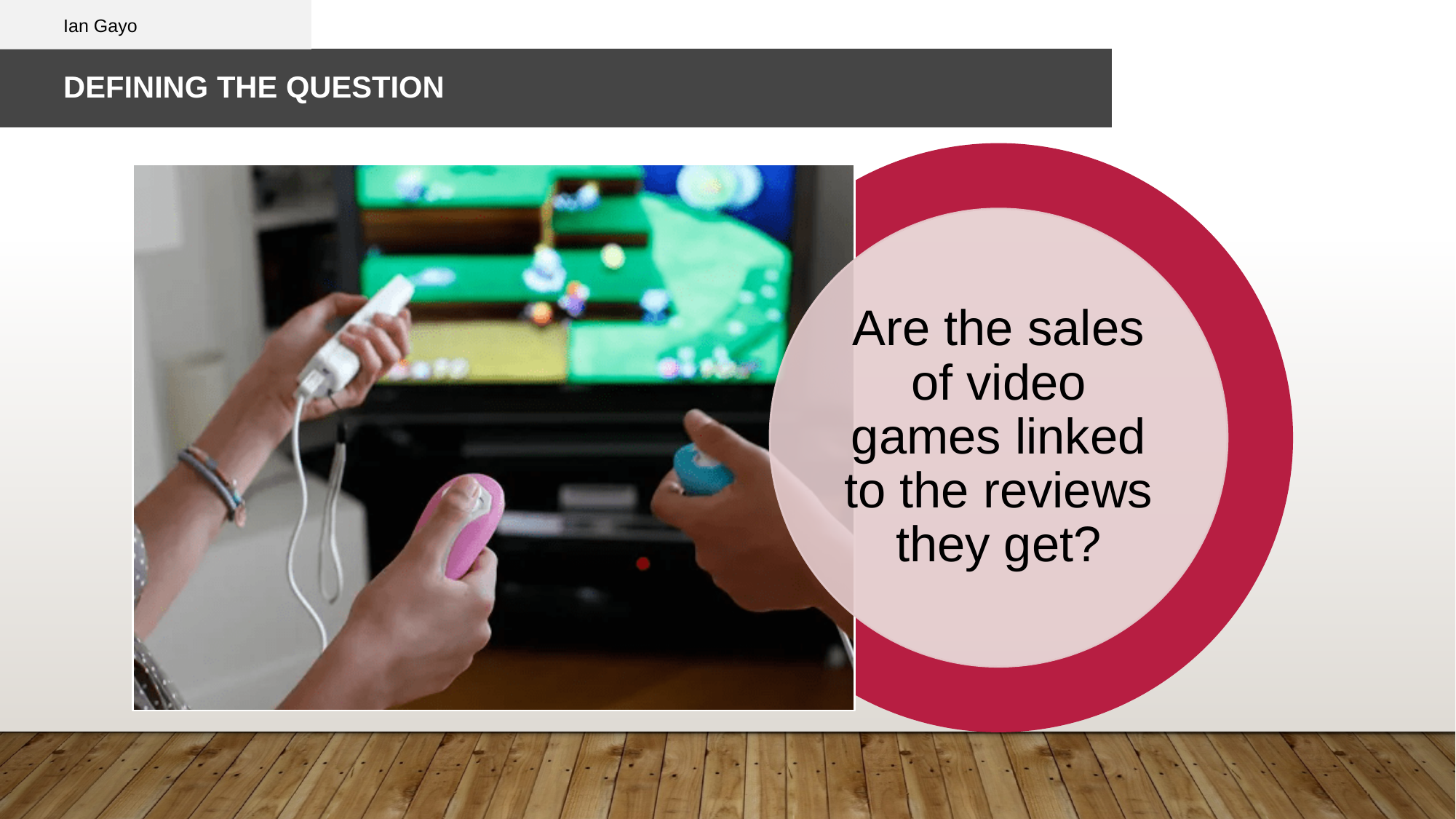

Ian Gayo

# DEFINING THE QUESTION
Are the sales of video games linked to the reviews they get?